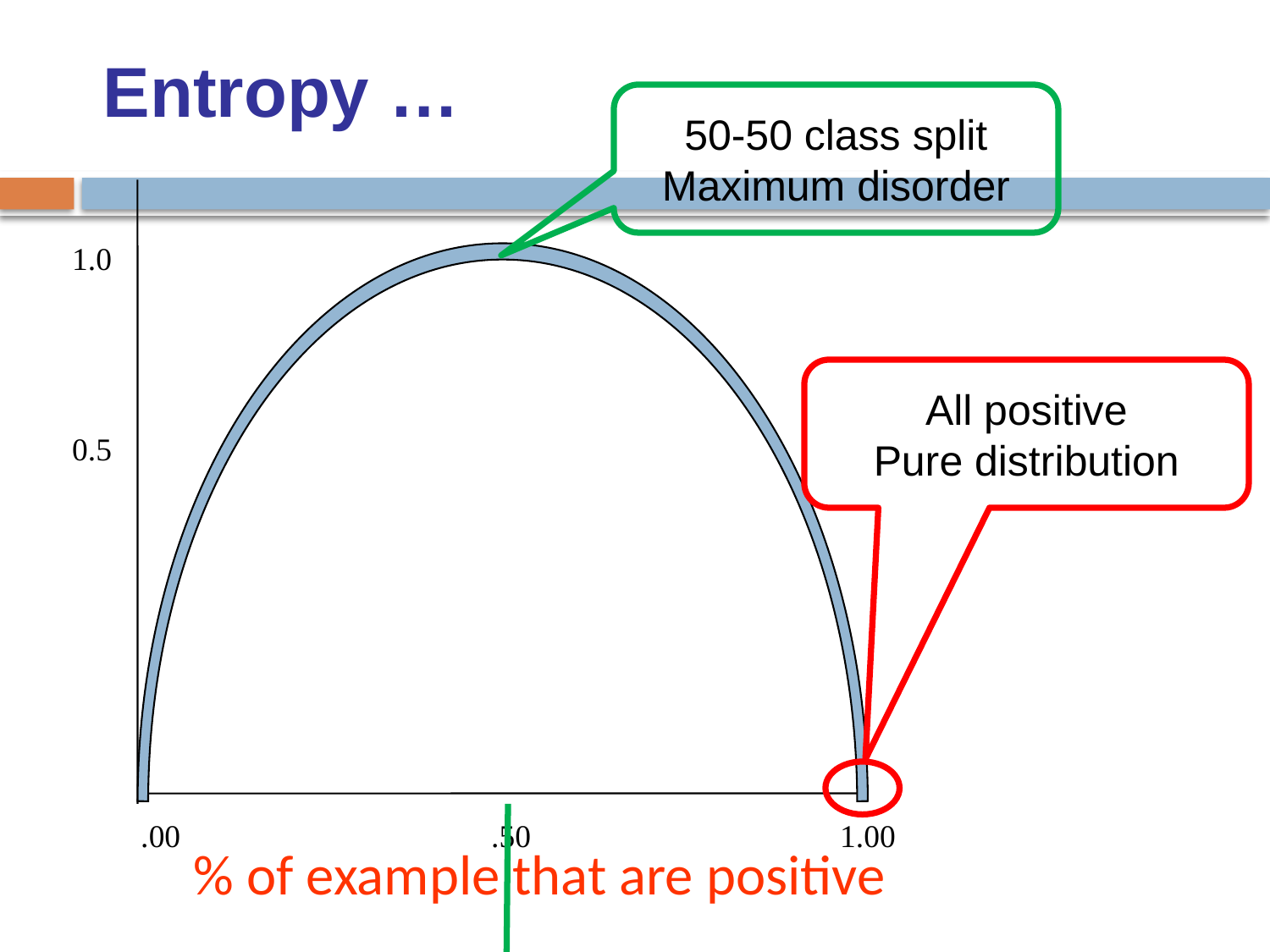

Entropy …
50-50 class split
Maximum disorder

1.0

0.5

All positive
Pure distribution

% of example that are positive
.00		            .50		        1.00